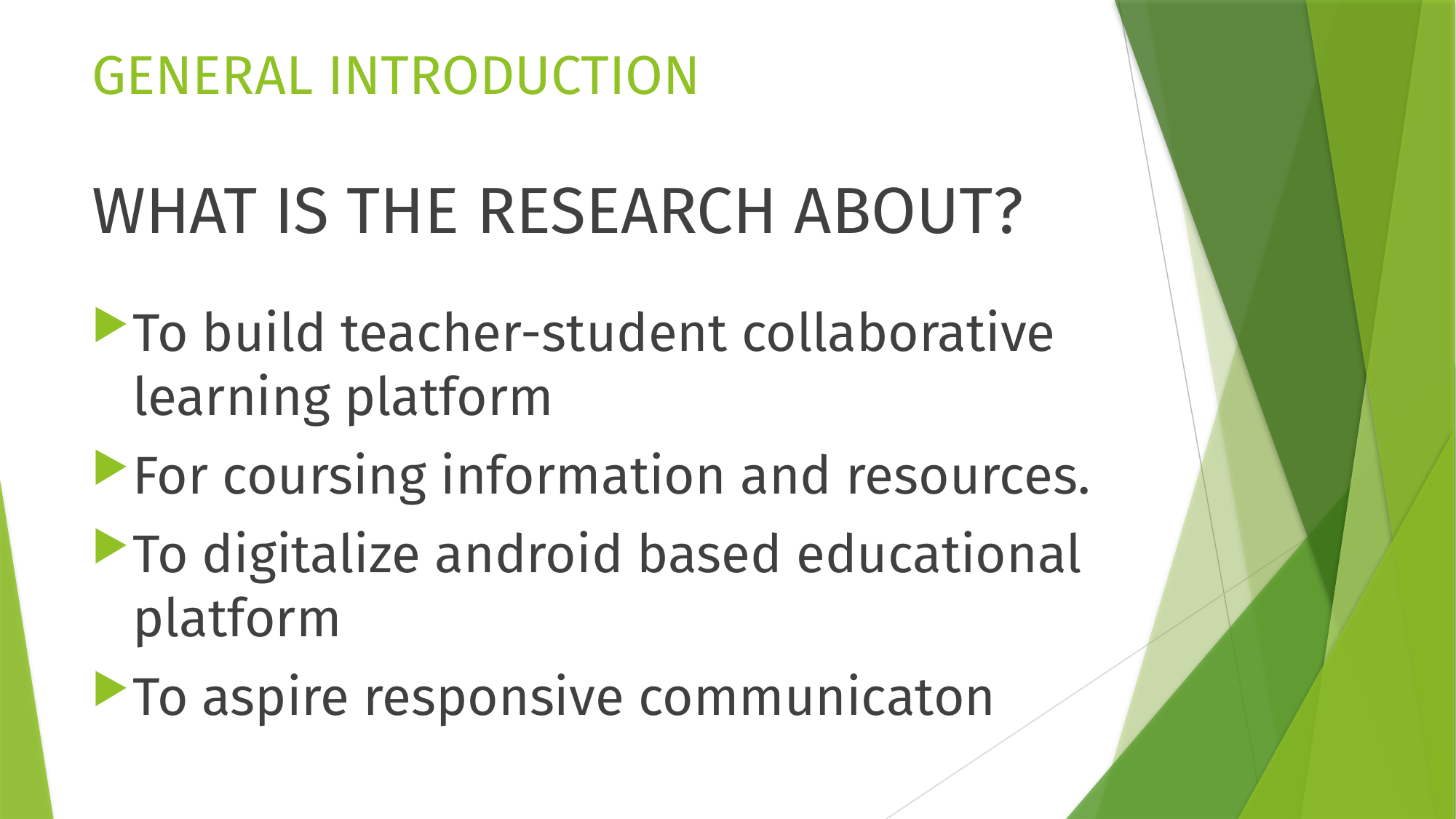

# GENERAL INTRODUCTION
WHAT IS THE RESEARCH ABOUT?

To build teacher-student collaborative learning platform
For coursing information and resources.
To digitalize android based educational platform
To aspire responsive communicaton